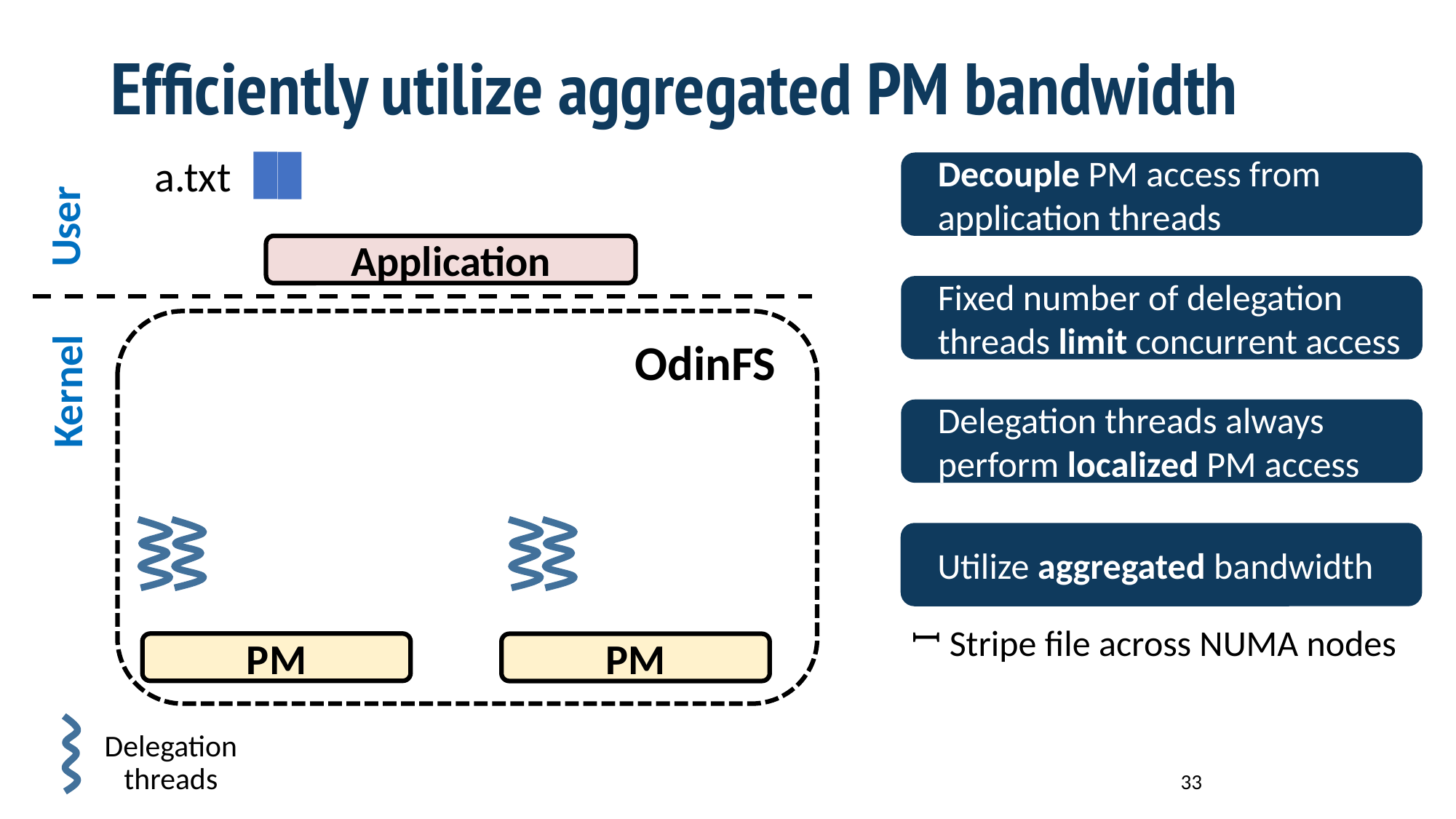

Efficiently utilize aggregated PM bandwidth
a.txt

Decouple PM access from application threads
User
Application
Fixed number of delegation threads limit concurrent access

OdinFS
Kernel
Delegation threads always perform localized PM access

Utilize aggregated bandwidth
 Stripe file across NUMA nodes
PM
PM
Delegation threads

33